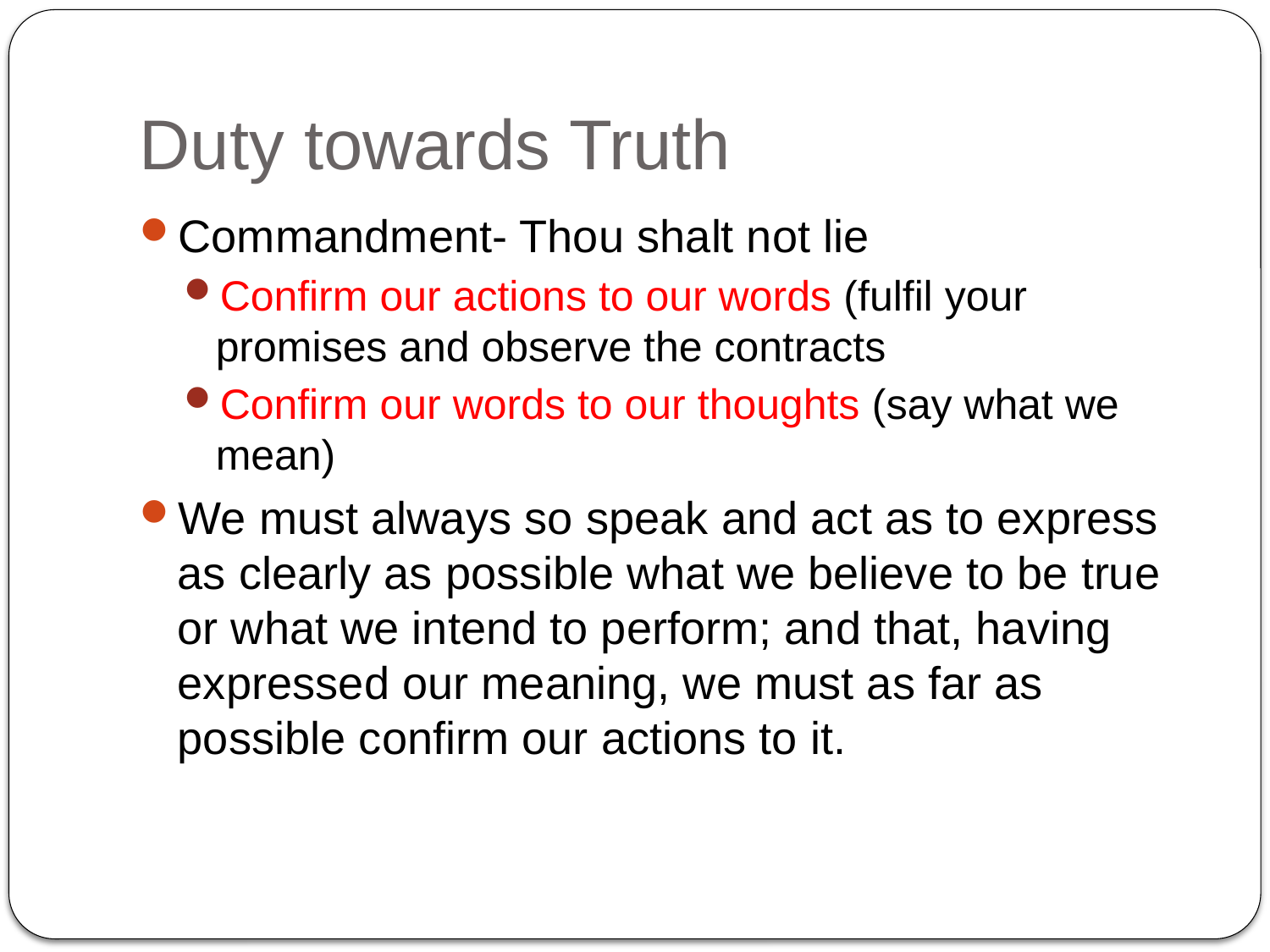

# Duty towards Truth
Commandment- Thou shalt not lie
Confirm our actions to our words (fulfil your promises and observe the contracts
Confirm our words to our thoughts (say what we mean)
We must always so speak and act as to express as clearly as possible what we believe to be true or what we intend to perform; and that, having expressed our meaning, we must as far as possible confirm our actions to it.